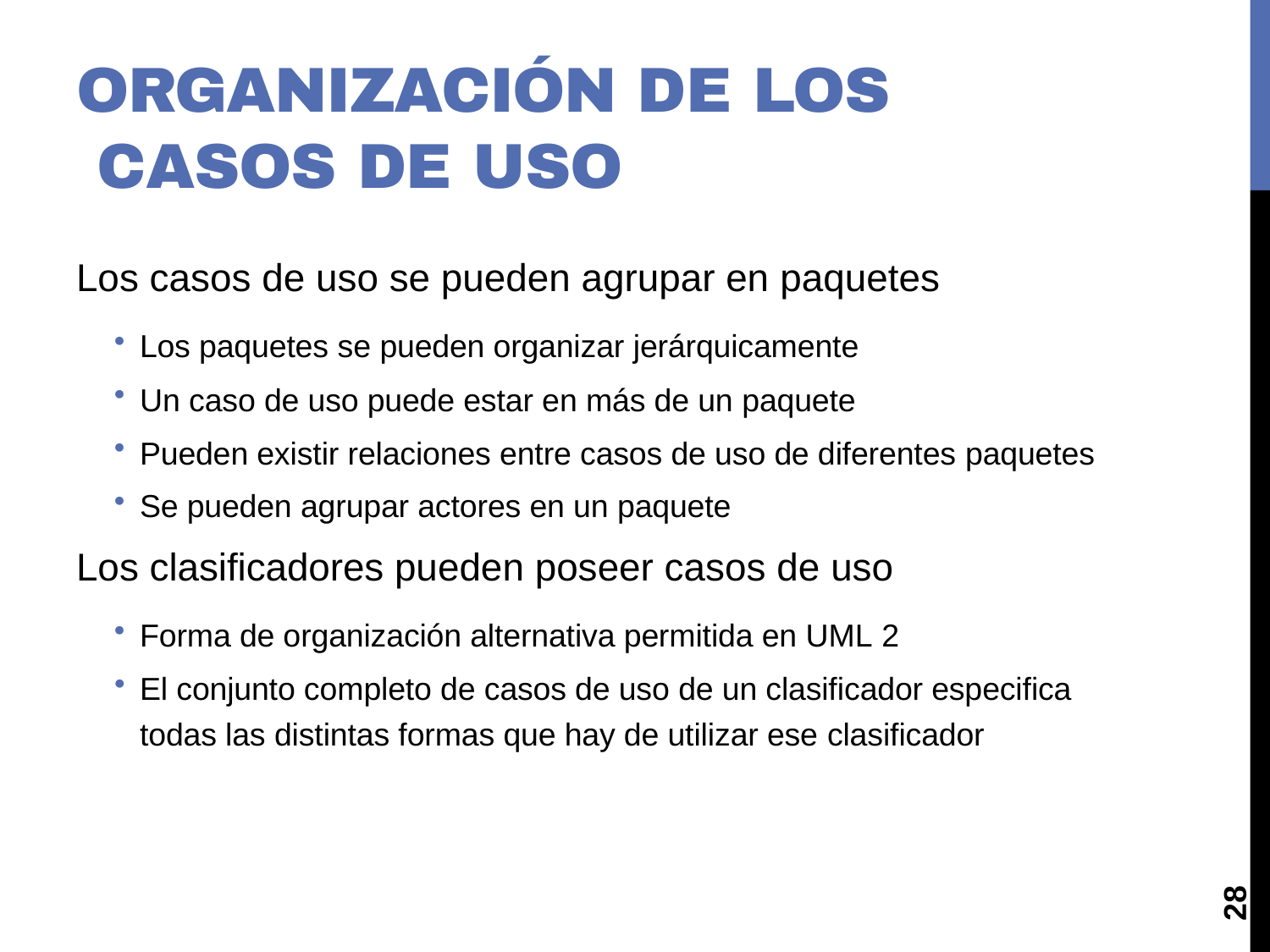

# ORGANIZACIÓN DE LOS  CASOS DE USO
Los casos de uso se pueden agrupar en paquetes
Los paquetes se pueden organizar jerárquicamente
Un caso de uso puede estar en más de un paquete
Pueden existir relaciones entre casos de uso de diferentes paquetes
Se pueden agrupar actores en un paquete
Los clasificadores pueden poseer casos de uso
Forma de organización alternativa permitida en UML 2
El conjunto completo de casos de uso de un clasificador especifica  todas las distintas formas que hay de utilizar ese clasificador
28